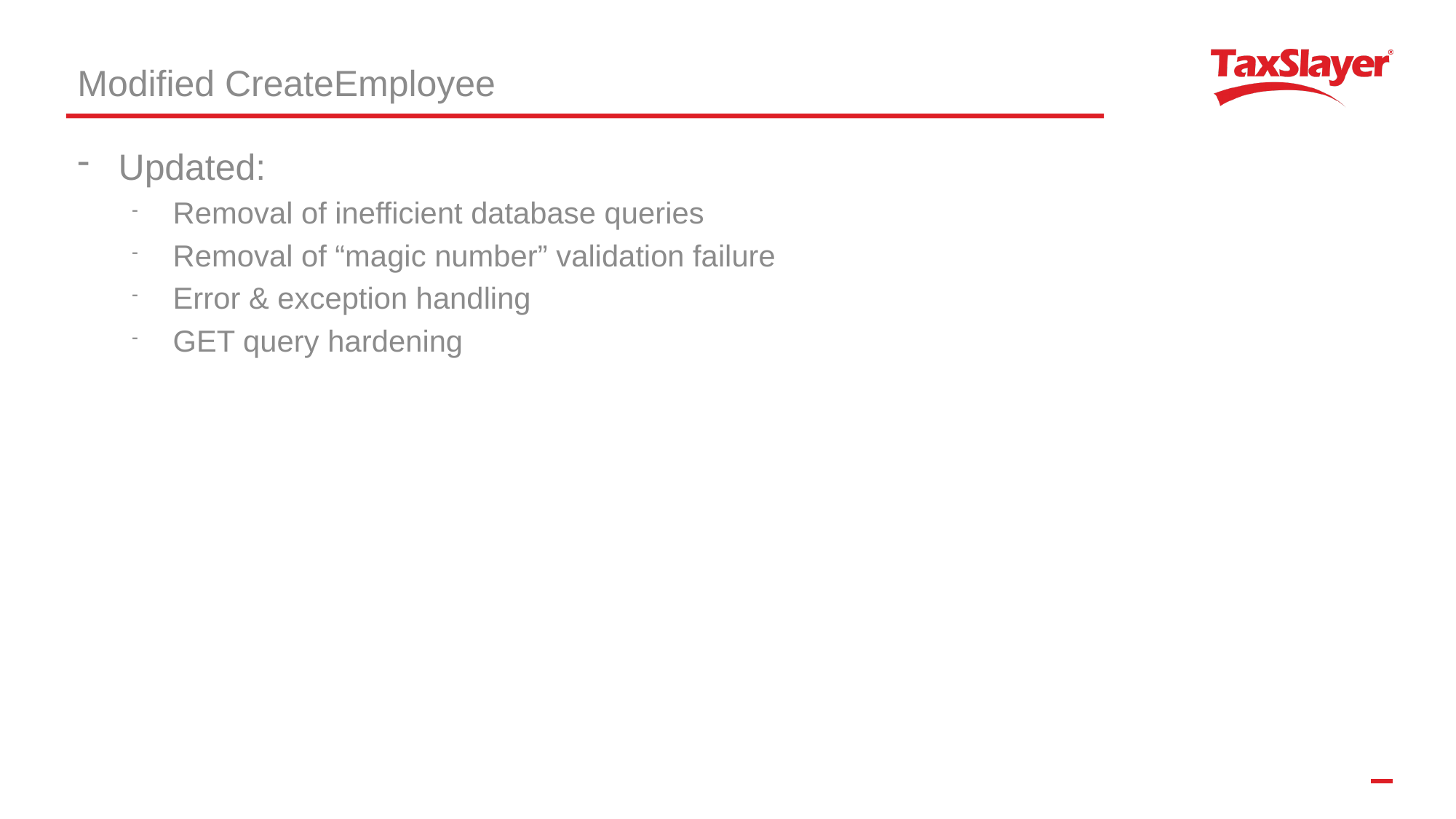

Modified CreateEmployee
Updated:
Removal of inefficient database queries
Removal of “magic number” validation failure
Error & exception handling
GET query hardening